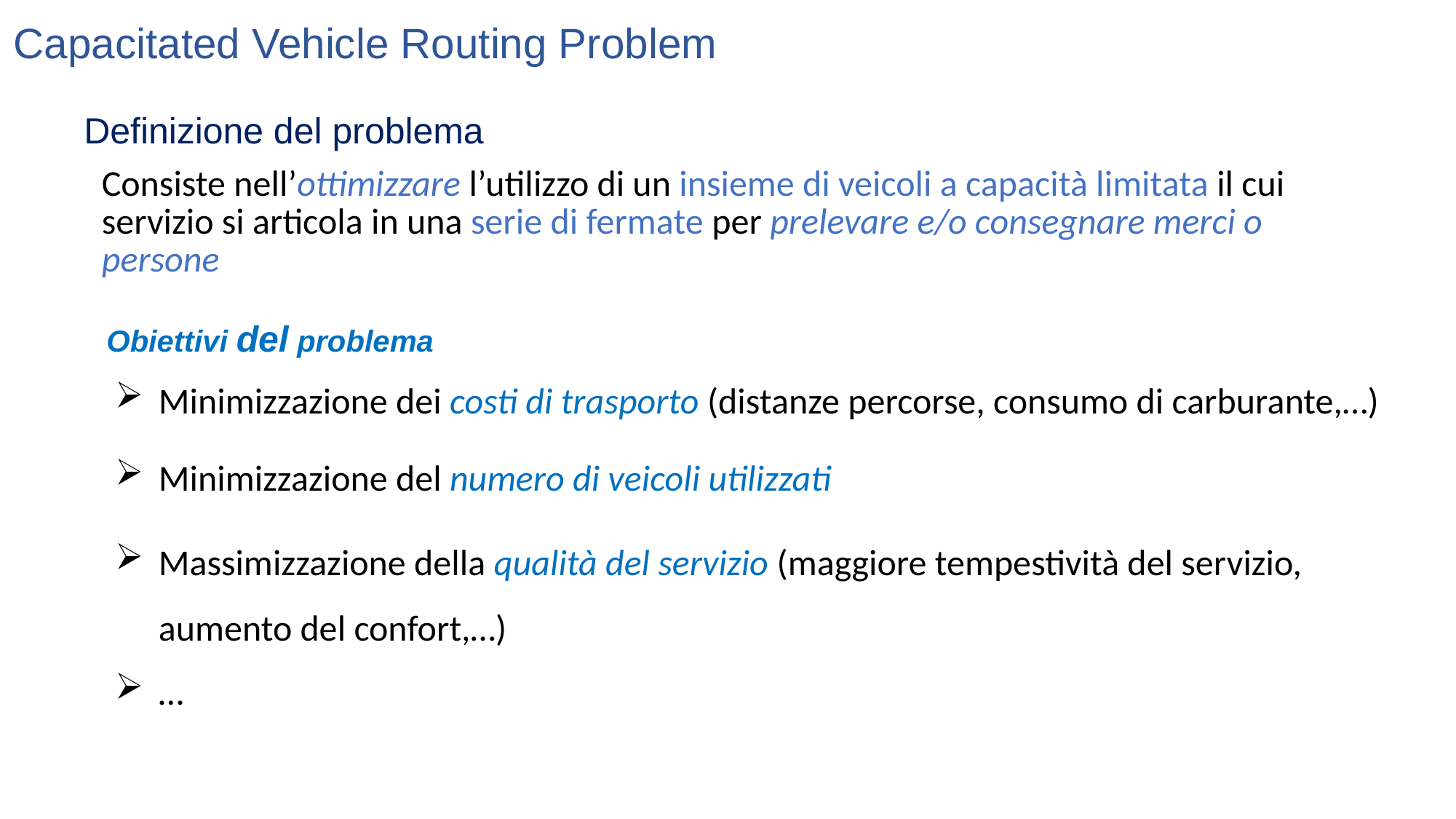

Capacitated Vehicle Routing Problem
Definizione del problema
Consiste nell’ottimizzare l’utilizzo di un insieme di veicoli a capacità limitata il cui servizio si articola in una serie di fermate per prelevare e/o consegnare merci o persone
Obiettivi del problema
Minimizzazione dei costi di trasporto (distanze percorse, consumo di carburante,…)
Minimizzazione del numero di veicoli utilizzati
Massimizzazione della qualità del servizio (maggiore tempestività del servizio, aumento del confort,…)
…